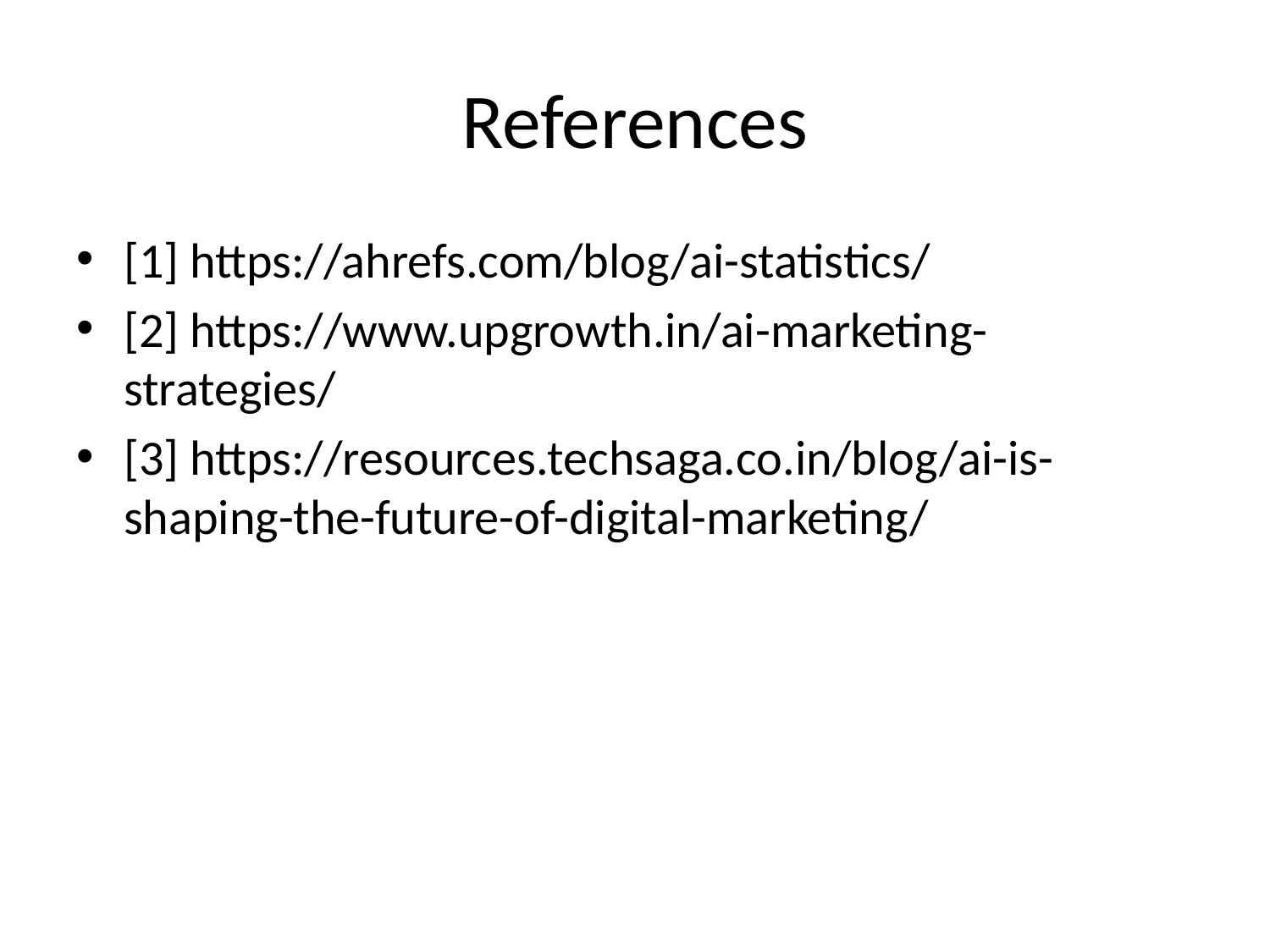

# References
[1] https://ahrefs.com/blog/ai-statistics/
[2] https://www.upgrowth.in/ai-marketing-strategies/
[3] https://resources.techsaga.co.in/blog/ai-is-shaping-the-future-of-digital-marketing/